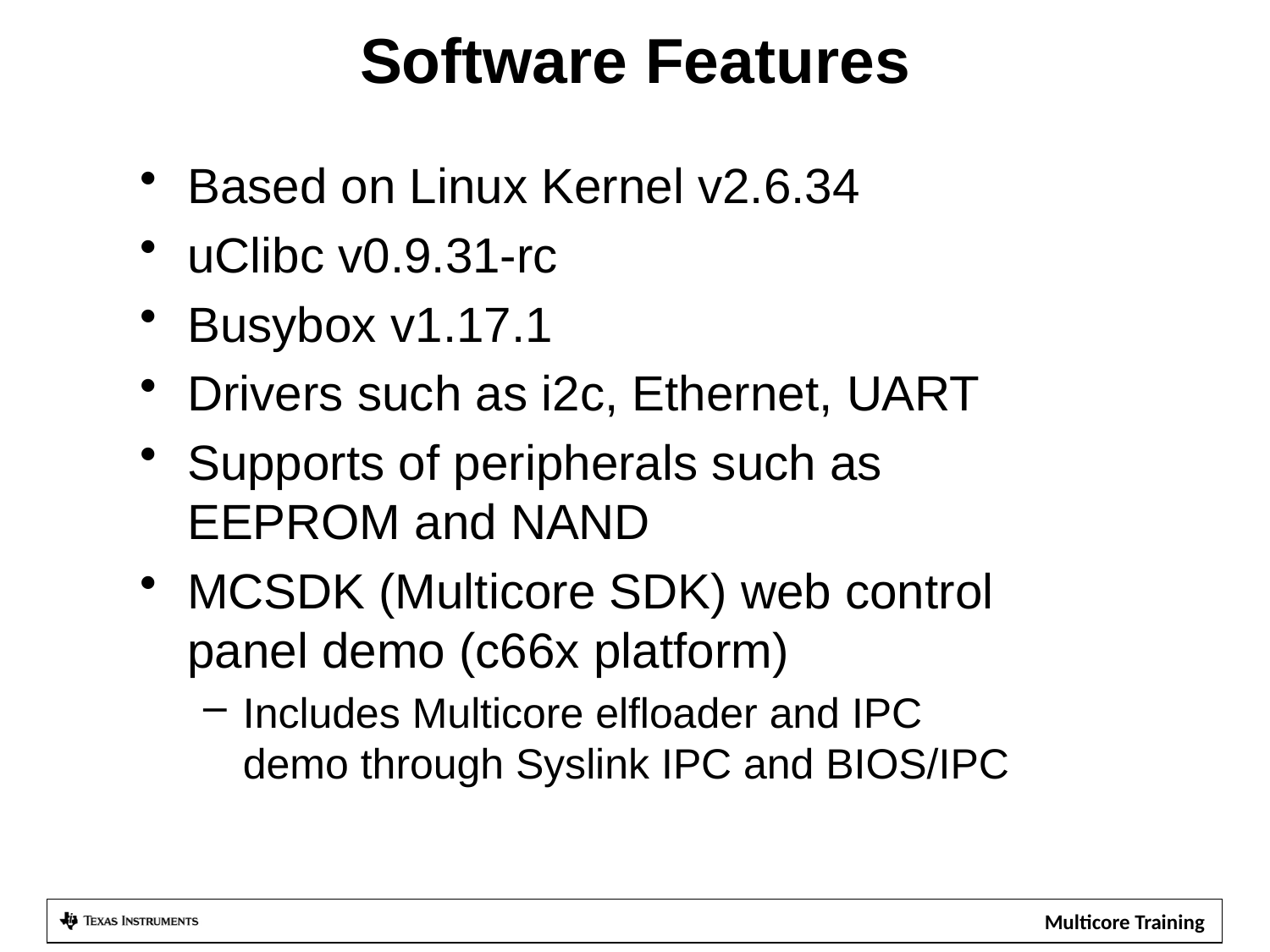

# Software Features
Based on Linux Kernel v2.6.34
uClibc v0.9.31-rc
Busybox v1.17.1
Drivers such as i2c, Ethernet, UART
Supports of peripherals such as EEPROM and NAND
MCSDK (Multicore SDK) web control panel demo (c66x platform)
Includes Multicore elfloader and IPC demo through Syslink IPC and BIOS/IPC